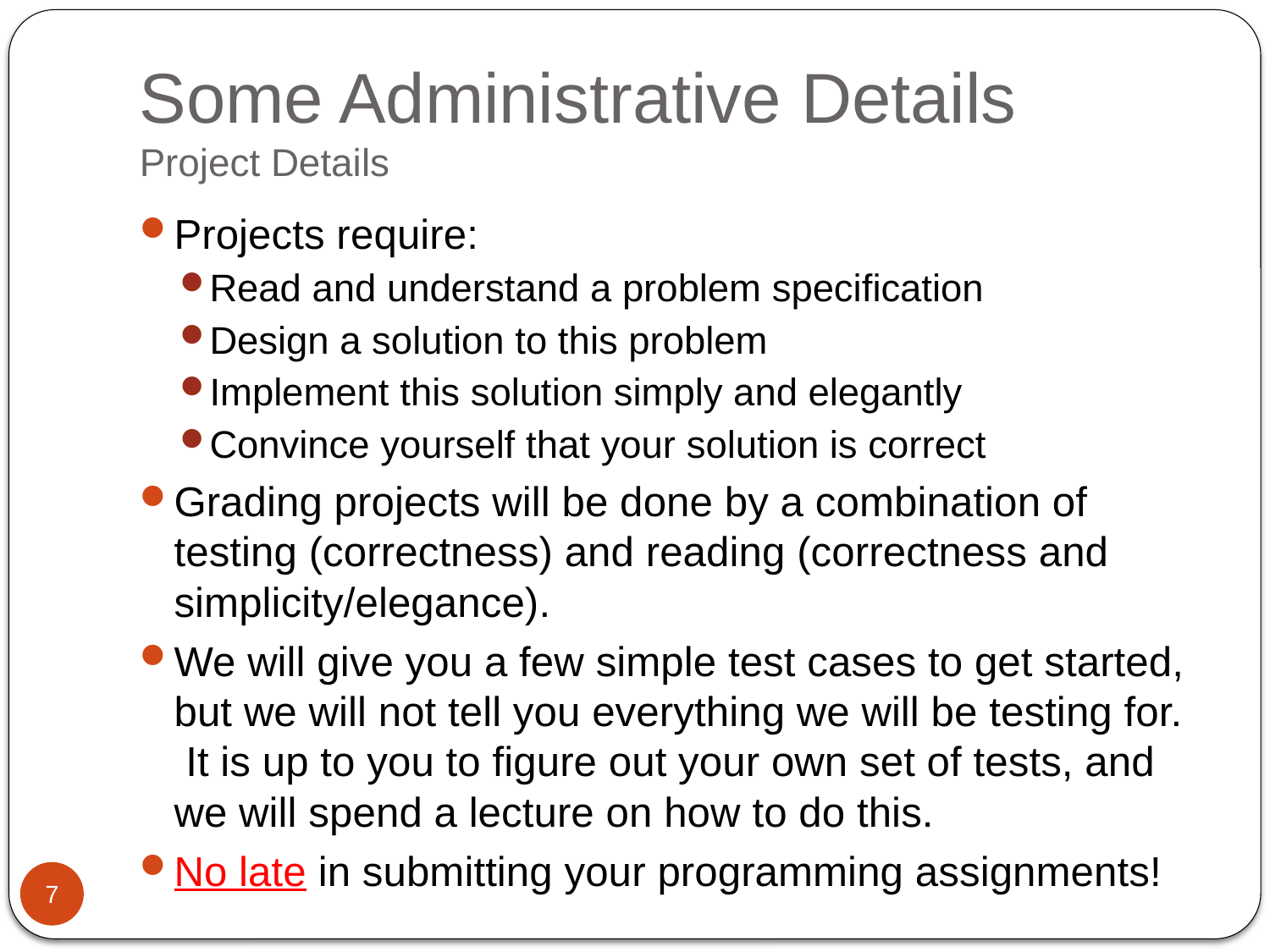

# Some Administrative Details Project Details
Projects require:
Read and understand a problem specification
Design a solution to this problem
Implement this solution simply and elegantly
Convince yourself that your solution is correct
Grading projects will be done by a combination of testing (correctness) and reading (correctness and simplicity/elegance).
We will give you a few simple test cases to get started, but we will not tell you everything we will be testing for.  It is up to you to figure out your own set of tests, and we will spend a lecture on how to do this.
No late in submitting your programming assignments!
7